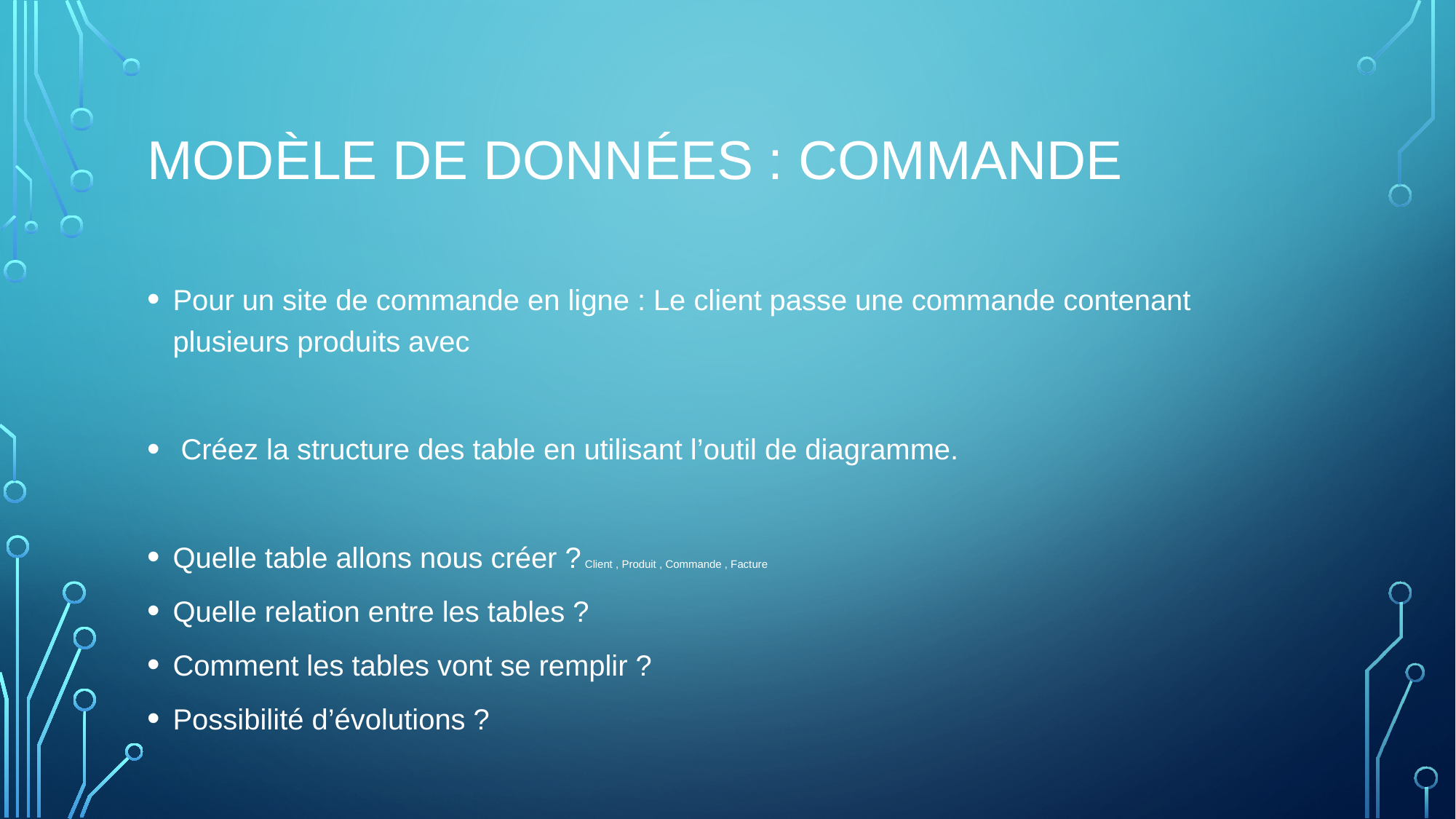

# Modèle de données : Commande
Pour un site de commande en ligne : Le client passe une commande contenant plusieurs produits avec

 Créez la structure des table en utilisant l’outil de diagramme.

Quelle table allons nous créer ? Client , Produit , Commande , Facture
Quelle relation entre les tables ?
Comment les tables vont se remplir ?
Possibilité d’évolutions ?